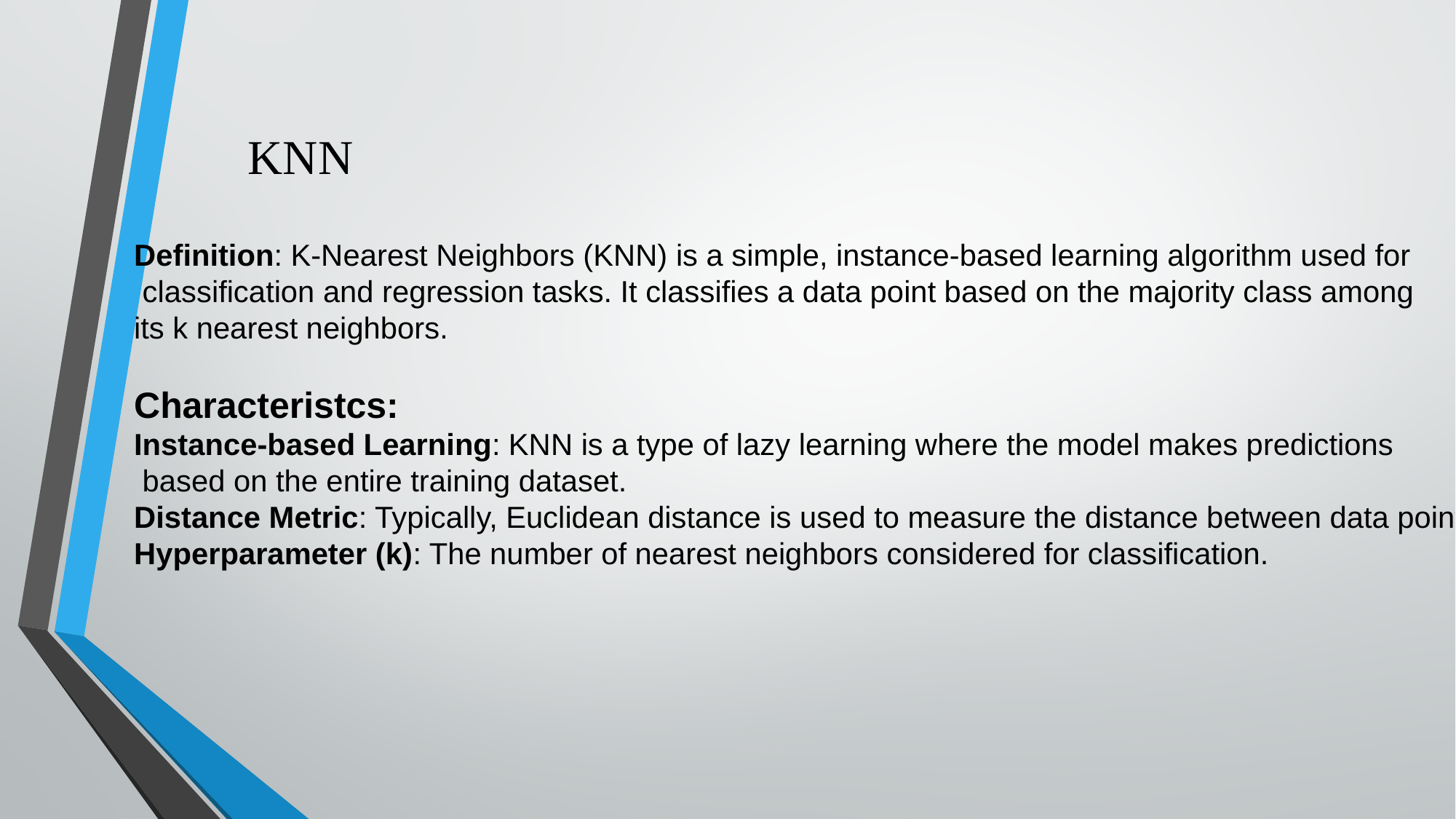

KNN
Definition: K-Nearest Neighbors (KNN) is a simple, instance-based learning algorithm used for
 classification and regression tasks. It classifies a data point based on the majority class among
its k nearest neighbors.

Characteristcs:
Instance-based Learning: KNN is a type of lazy learning where the model makes predictions
 based on the entire training dataset.
Distance Metric: Typically, Euclidean distance is used to measure the distance between data points.
Hyperparameter (k): The number of nearest neighbors considered for classification.